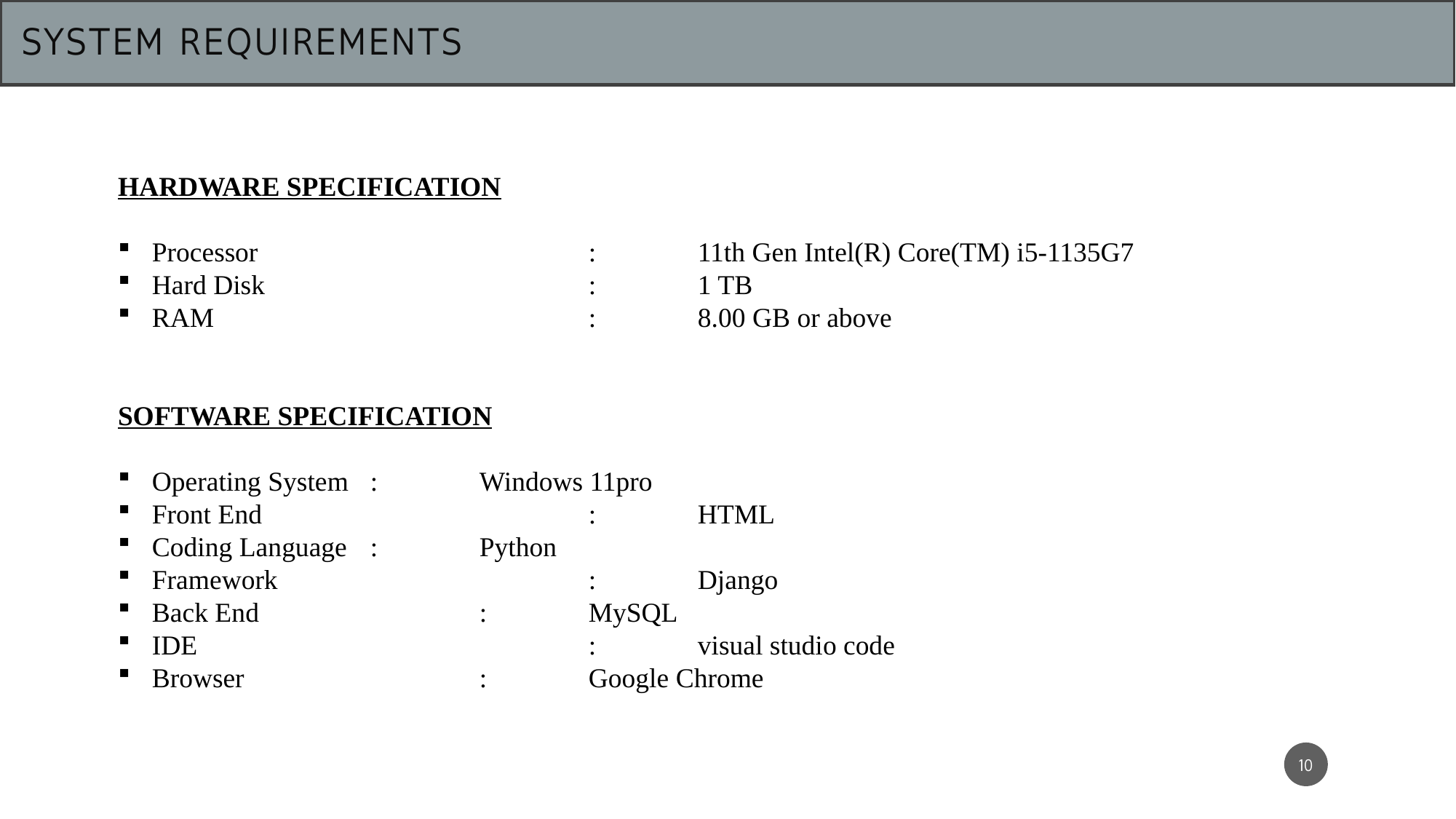

# SYSTEM REQUIREMENTS
HARDWARE SPECIFICATION

Processor 			:     	11th Gen Intel(R) Core(TM) i5-1135G7
Hard Disk			:	1 TB
RAM				:	8.00 GB or above

SOFTWARE SPECIFICATION

Operating System   	:	Windows 11pro
Front End 			:	HTML
Coding Language	:	Python
Framework			:	Django
Back End			: 	MySQL
IDE				:	visual studio code
Browser			:	Google Chrome
10